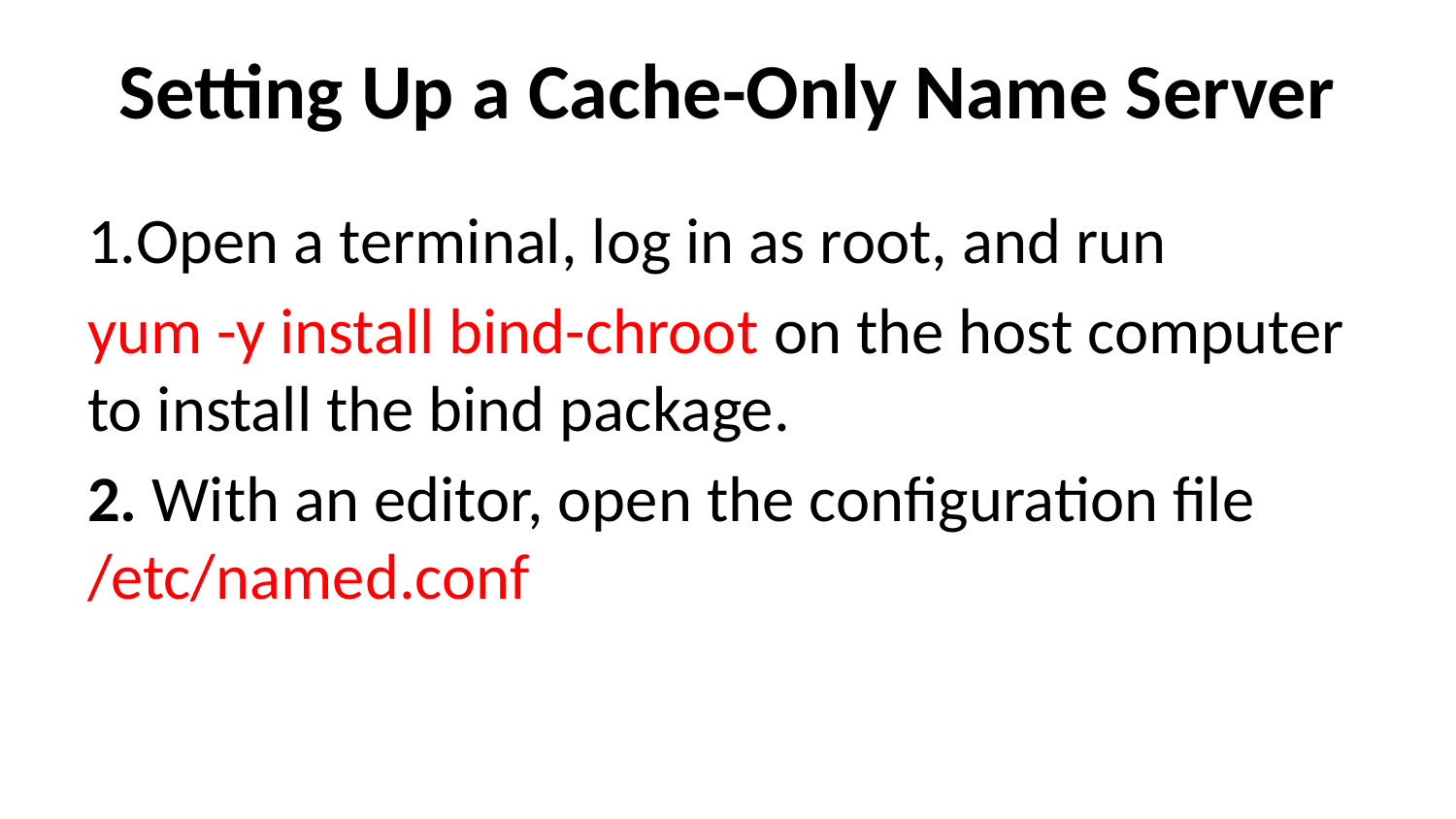

# Setting Up a Cache-Only Name Server
1.Open a terminal, log in as root, and run
yum -y install bind-chroot on the host computer to install the bind package.
2. With an editor, open the configuration file /etc/named.conf